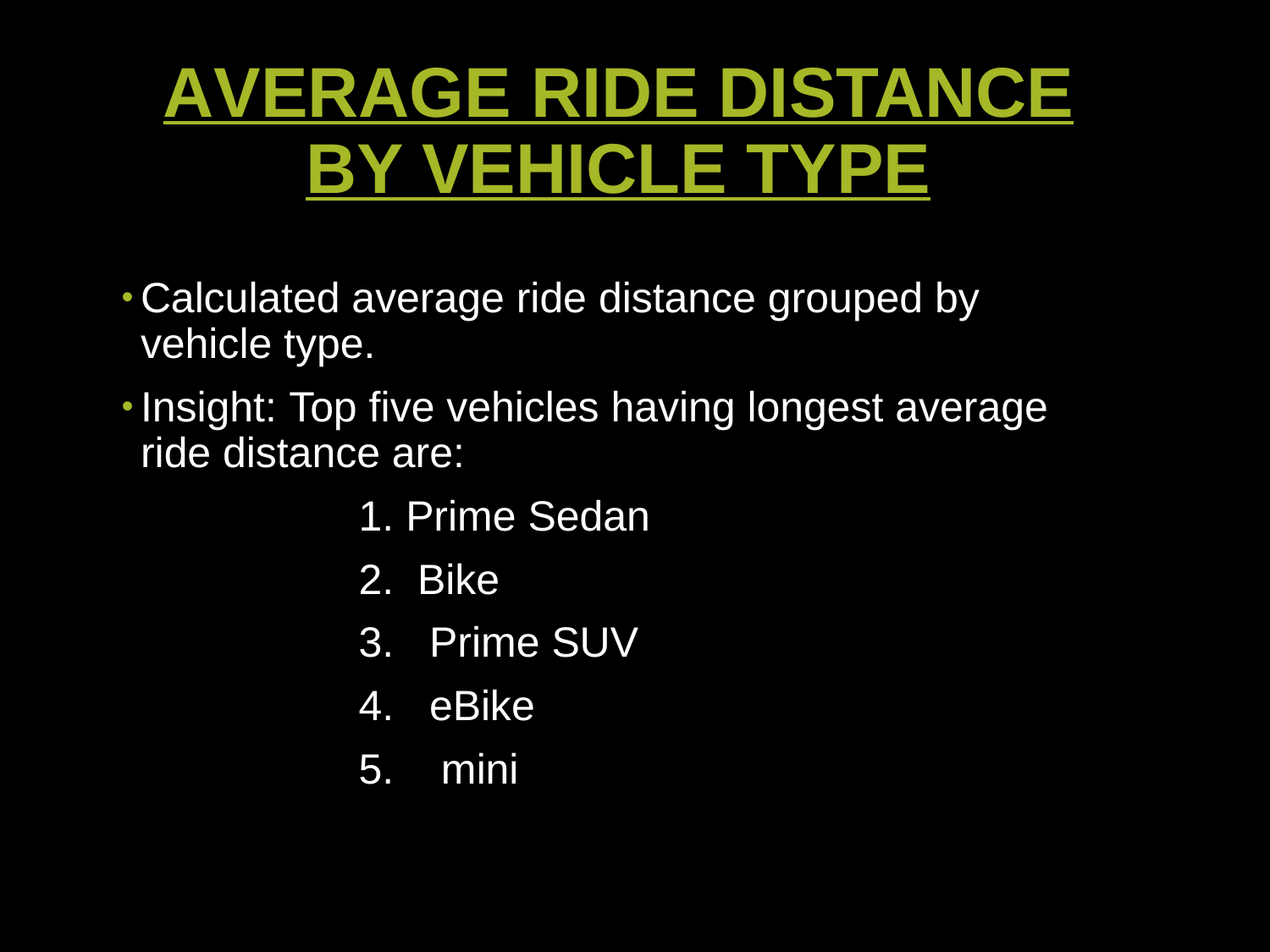

# AVERAGE RIDE DISTANCE BY VEHICLE TYPE
Calculated average ride distance grouped by vehicle type.
Insight: Top five vehicles having longest average ride distance are:
                    1. Prime Sedan
                    2.  Bike
                    3.   Prime SUV
                    4.   eBike
                    5.    mini